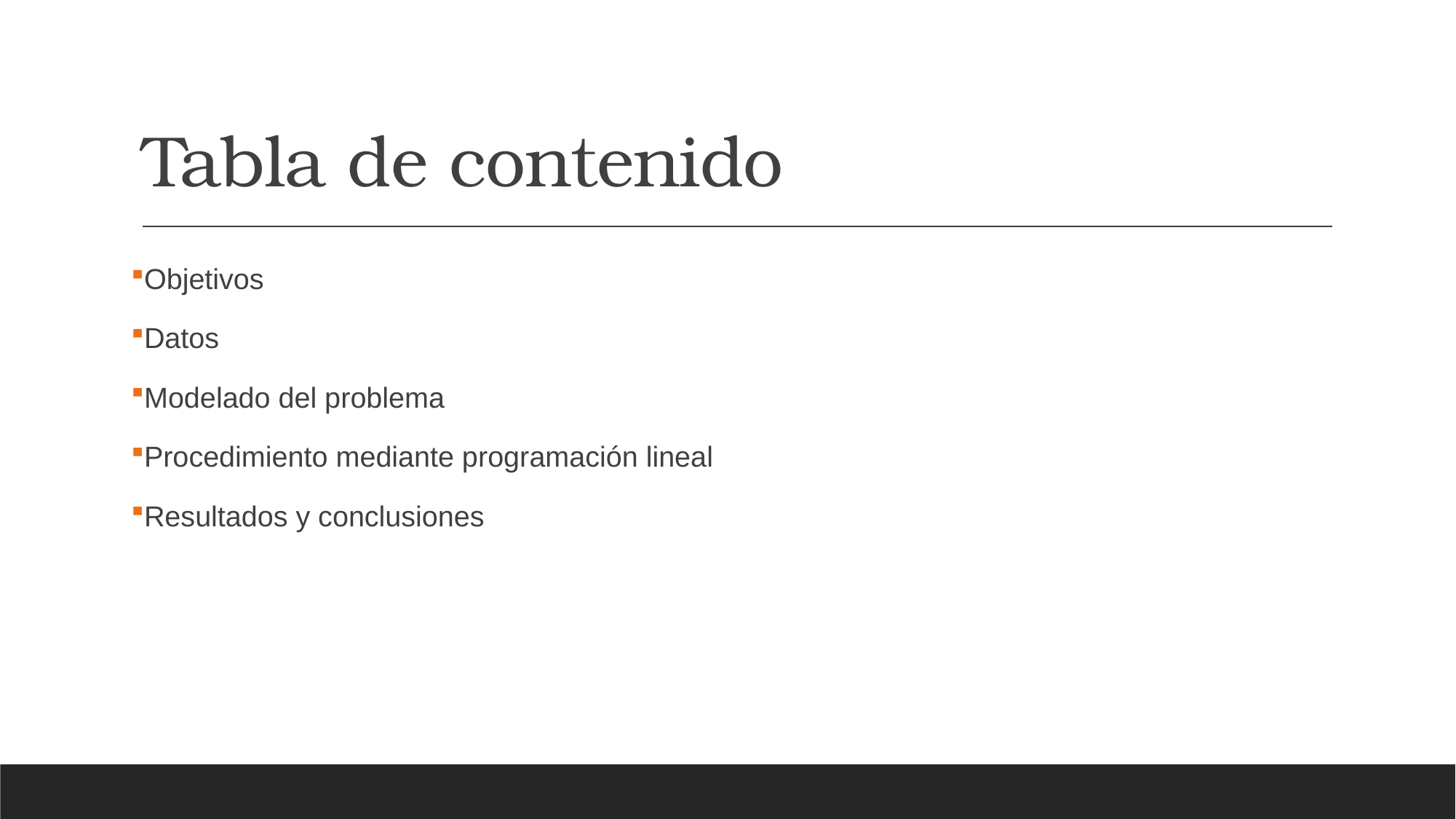

# Tabla de contenido
Objetivos
Datos
Modelado del problema
Procedimiento mediante programación lineal
Resultados y conclusiones